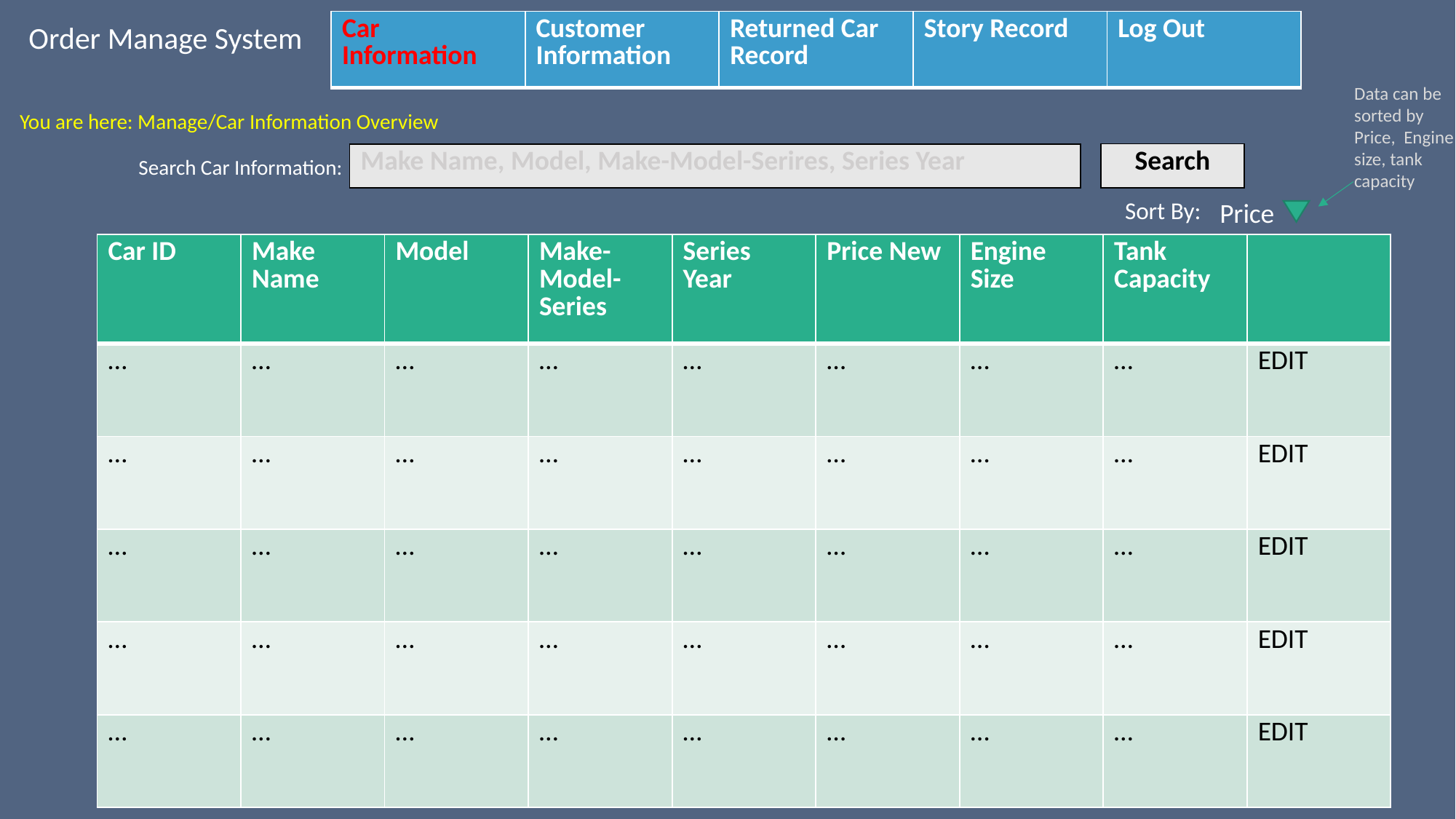

| Car Information | Customer Information | Returned Car Record | Story Record | Log Out |
| --- | --- | --- | --- | --- |
Order Manage System
Data can be sorted by Price,  Engine size, tank capacity
You are here: Manage/Car Information Overview
| Search |
| --- |
| Make Name, Model, Make-Model-Serires, Series Year |
| --- |
Search Car Information:
Sort By:
Price

| Car ID | Make Name | Model | Make-Model-Series | Series Year | Price New | Engine Size | Tank Capacity |  |
| --- | --- | --- | --- | --- | --- | --- | --- | --- |
| … | … | … | … | … | … | … | … | EDIT |
| … | … | … | … | … | … | … | … | EDIT |
| … | … | … | … | … | … | … | … | EDIT |
| … | … | … | … | … | … | … | … | EDIT |
| … | … | … | … | … | … | … | … | EDIT |